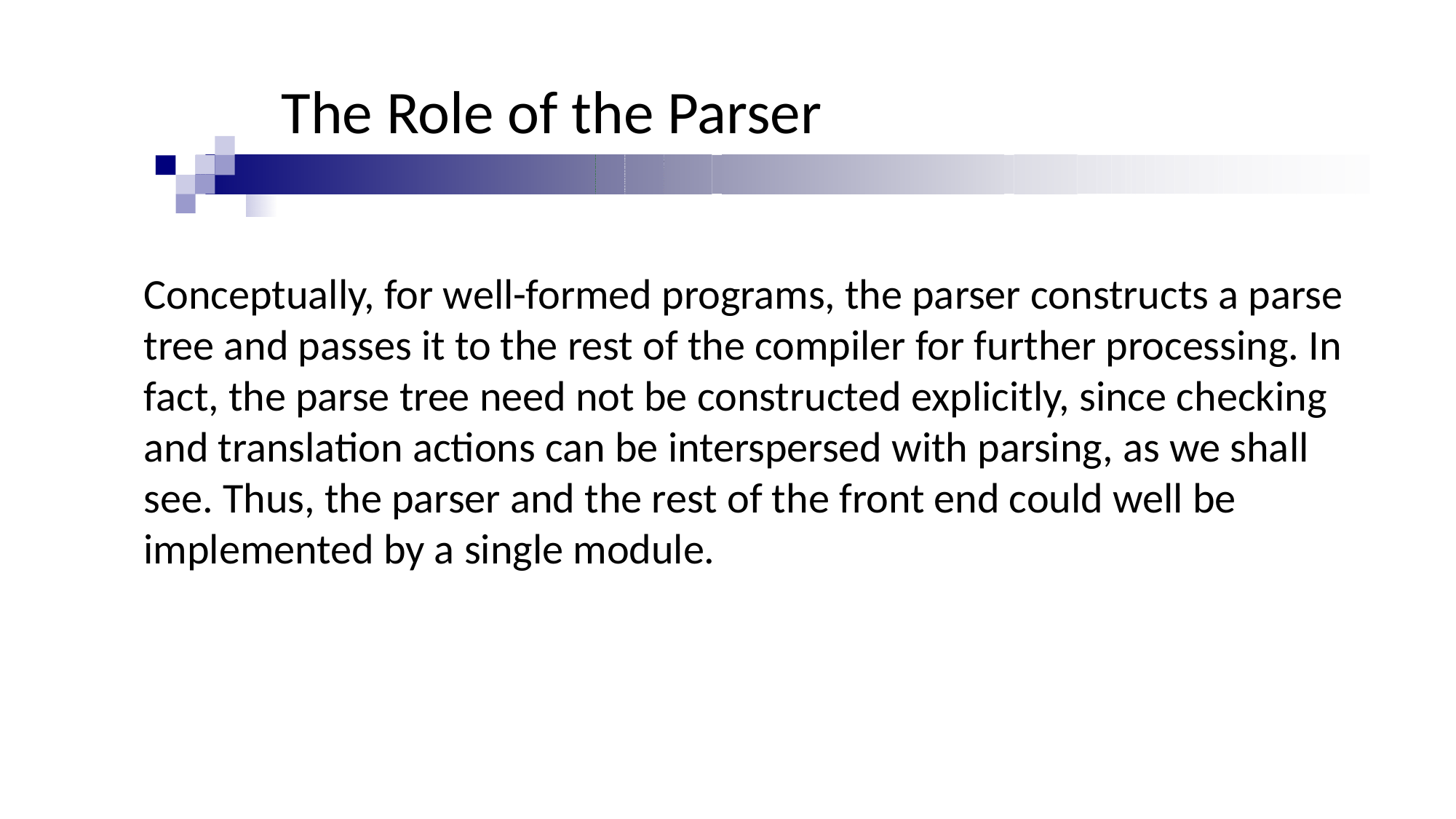

# The Role of the Parser

Conceptually, for well-formed programs, the parser constructs a parse tree and passes it to the rest of the compiler for further processing. In fact, the parse tree need not be constructed explicitly, since checking and translation actions can be interspersed with parsing, as we shall see. Thus, the parser and the rest of the front end could well be implemented by a single module.